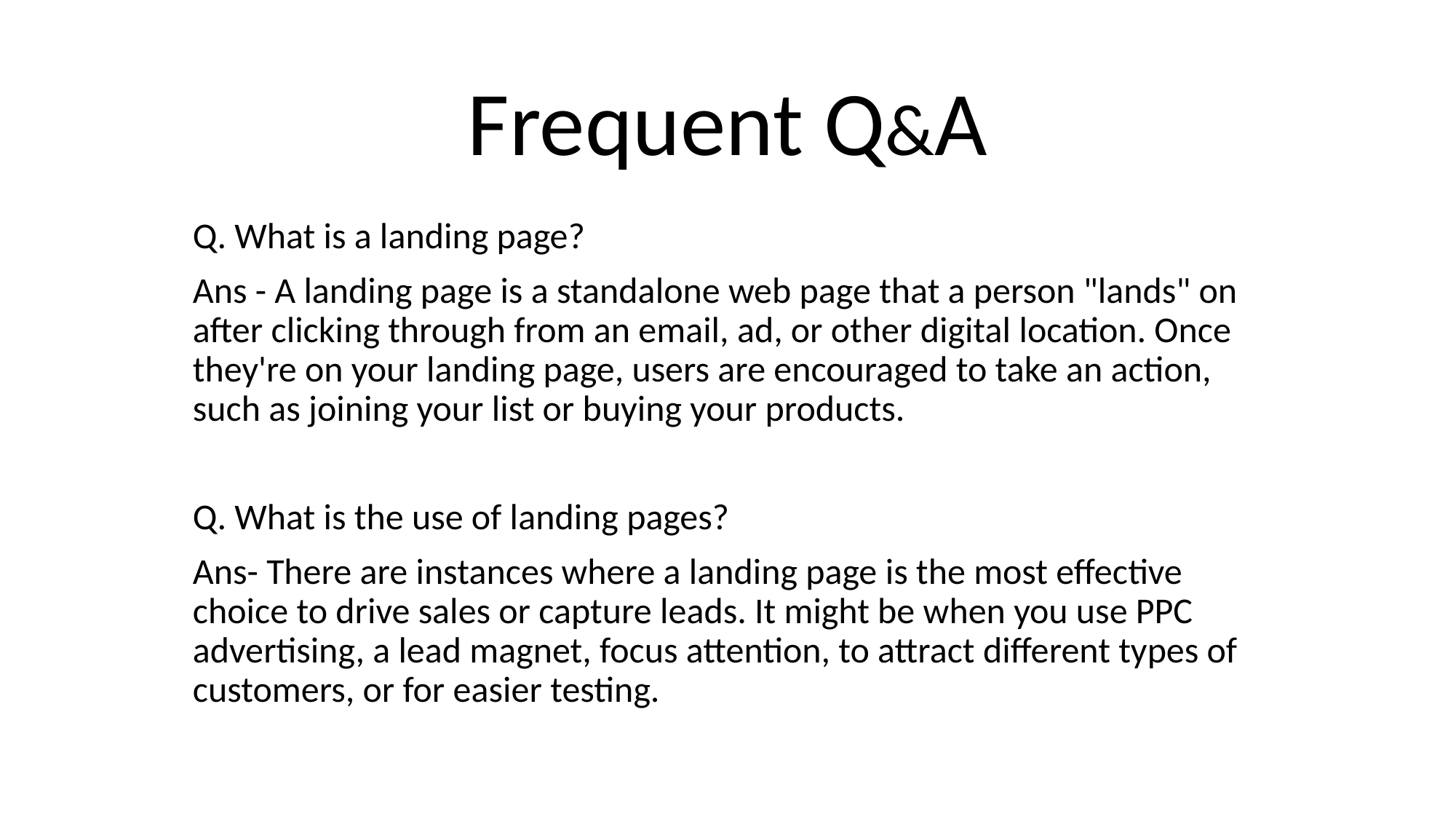

# Frequent Q&A
Q. What is a landing page?
Ans - A landing page is a standalone web page that a person "lands" on after clicking through from an email, ad, or other digital location. Once they're on your landing page, users are encouraged to take an action, such as joining your list or buying your products.

Q. What is the use of landing pages?
Ans- There are instances where a landing page is the most effective choice to drive sales or capture leads. It might be when you use PPC advertising, a lead magnet, focus attention, to attract different types of customers, or for easier testing.